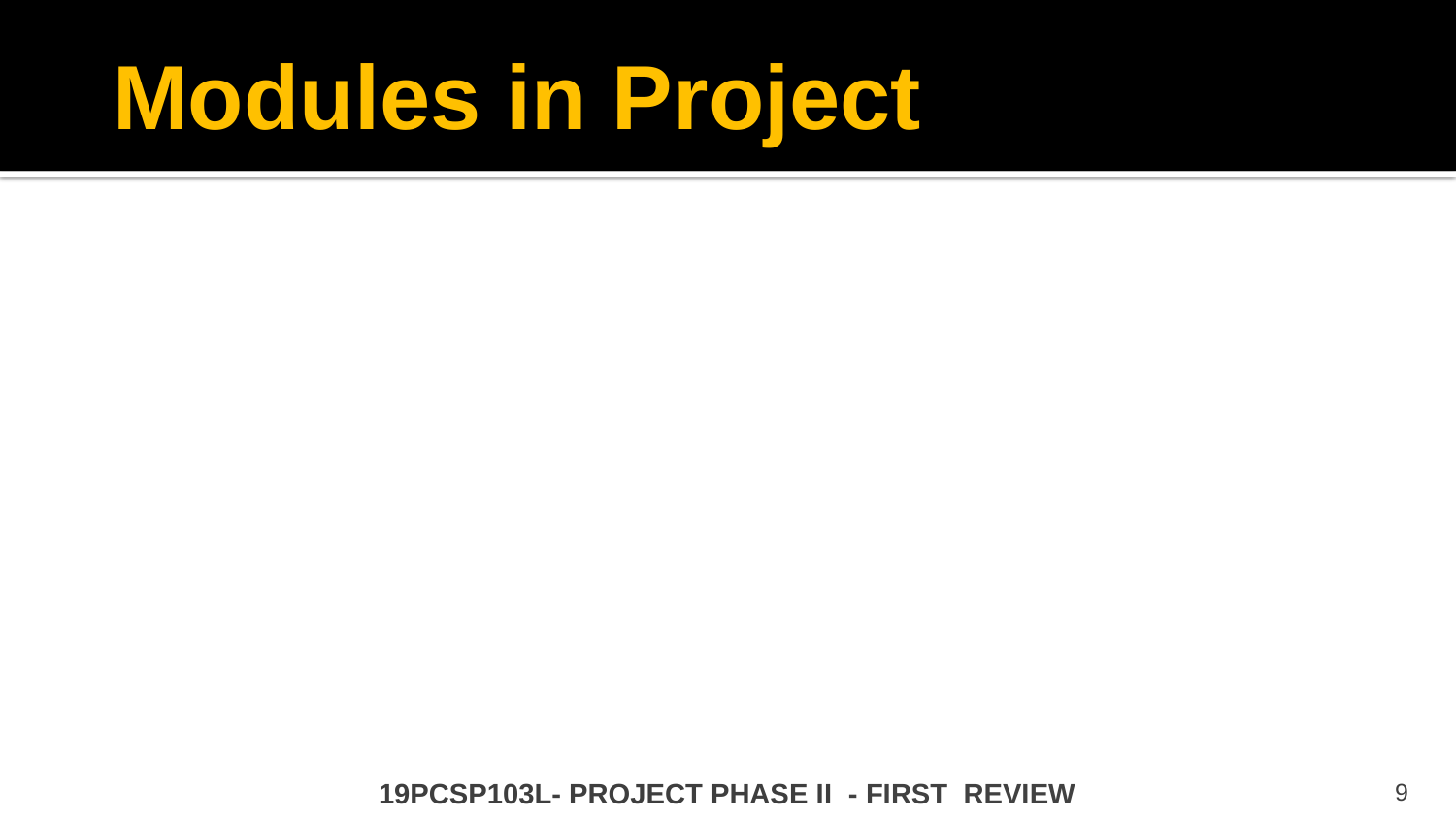

# Modules in Project

19PCSP103L- PROJECT PHASE II  - FIRST  REVIEW

9